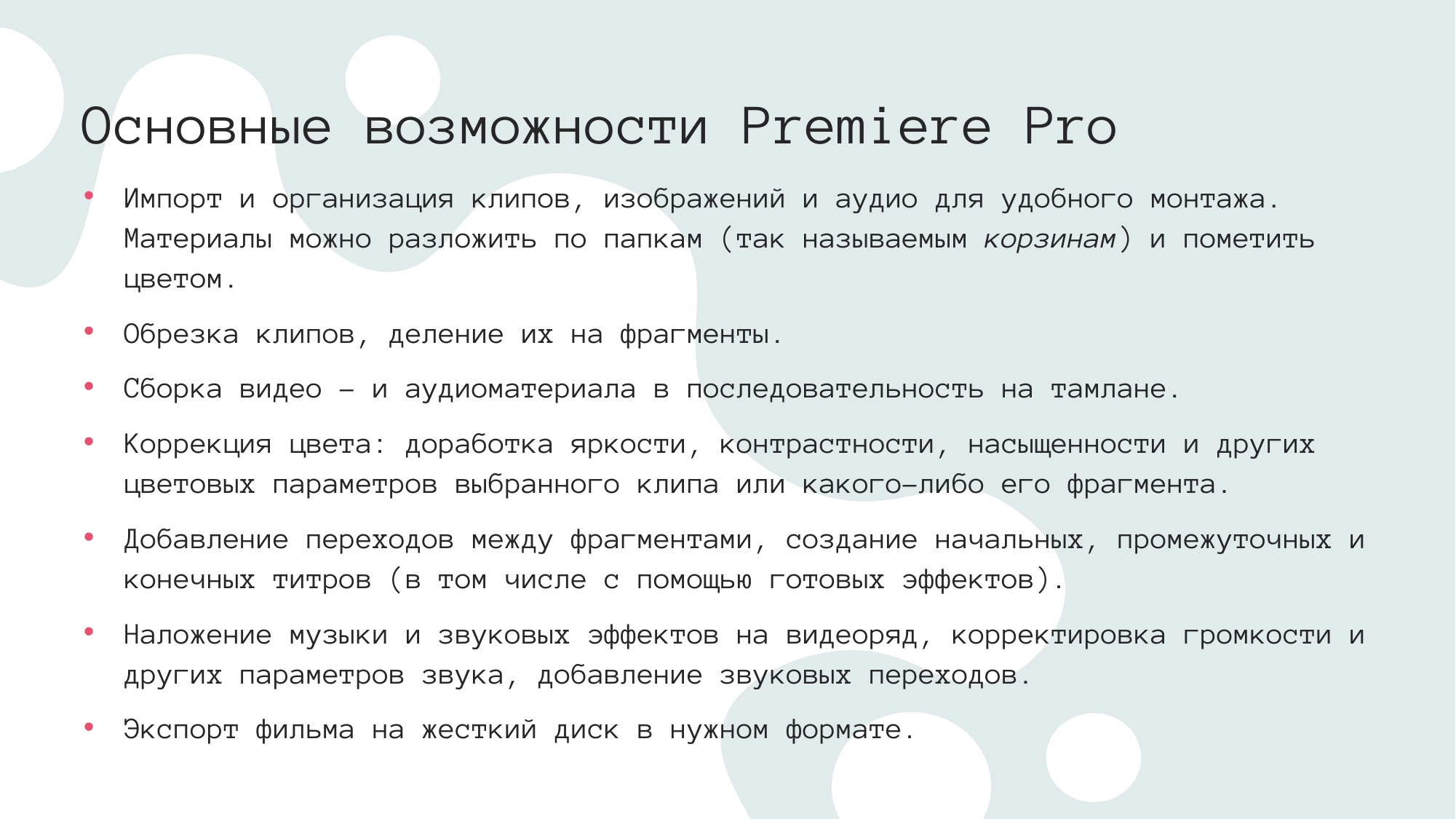

# Основные возможности Premiere Pro
Импорт и организация клипов, изображений и аудио для удобного монтажа. Материалы можно разложить по папкам (так называемым корзинам) и пометить цветом.
Обрезка клипов, деление их на фрагменты.
Сборка видео - и аудиоматериала в последовательность на тамлане.
Коррекция цвета: доработка яркости, контрастности, насыщенности и других цветовых параметров выбранного клипа или какого-либо его фрагмента.
Добавление переходов между фрагментами, создание начальных, промежуточных и конечных титров (в том числе с помощью готовых эффектов).
Наложение музыки и звуковых эффектов на видеоряд, корректировка громкости и других параметров звука, добавление звуковых переходов.
Экспорт фильма на жесткий диск в нужном формате.